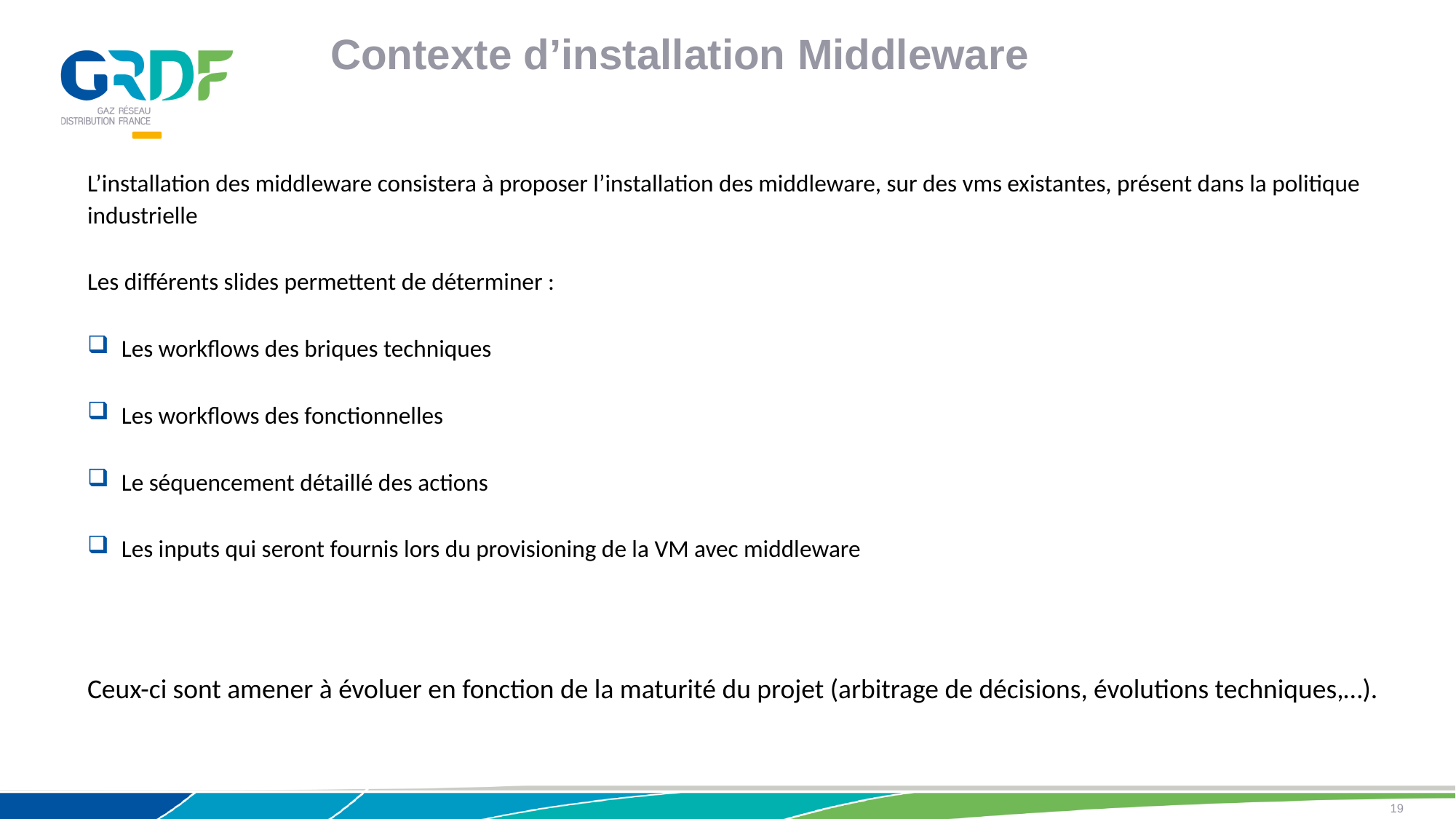

Contexte d’installation Middleware
L’installation des middleware consistera à proposer l’installation des middleware, sur des vms existantes, présent dans la politique industrielle
Les différents slides permettent de déterminer :
Les workflows des briques techniques
Les workflows des fonctionnelles
Le séquencement détaillé des actions
Les inputs qui seront fournis lors du provisioning de la VM avec middleware

Ceux-ci sont amener à évoluer en fonction de la maturité du projet (arbitrage de décisions, évolutions techniques,…).

19
03/12/2018